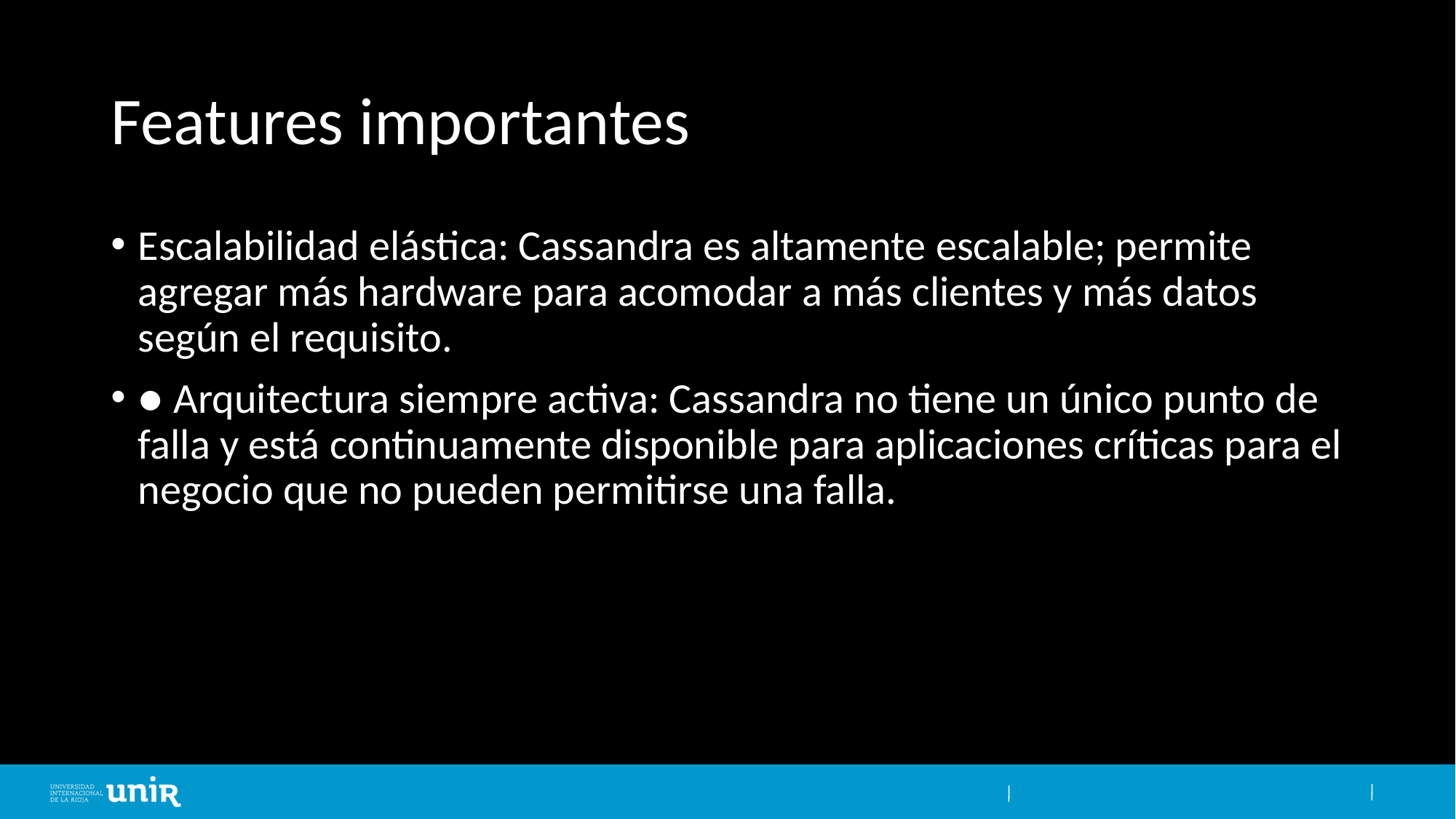

# Features importantes
Escalabilidad elástica: Cassandra es altamente escalable; permite agregar más hardware para acomodar a más clientes y más datos según el requisito.
● Arquitectura siempre activa: Cassandra no tiene un único punto de falla y está continuamente disponible para aplicaciones críticas para el negocio que no pueden permitirse una falla.